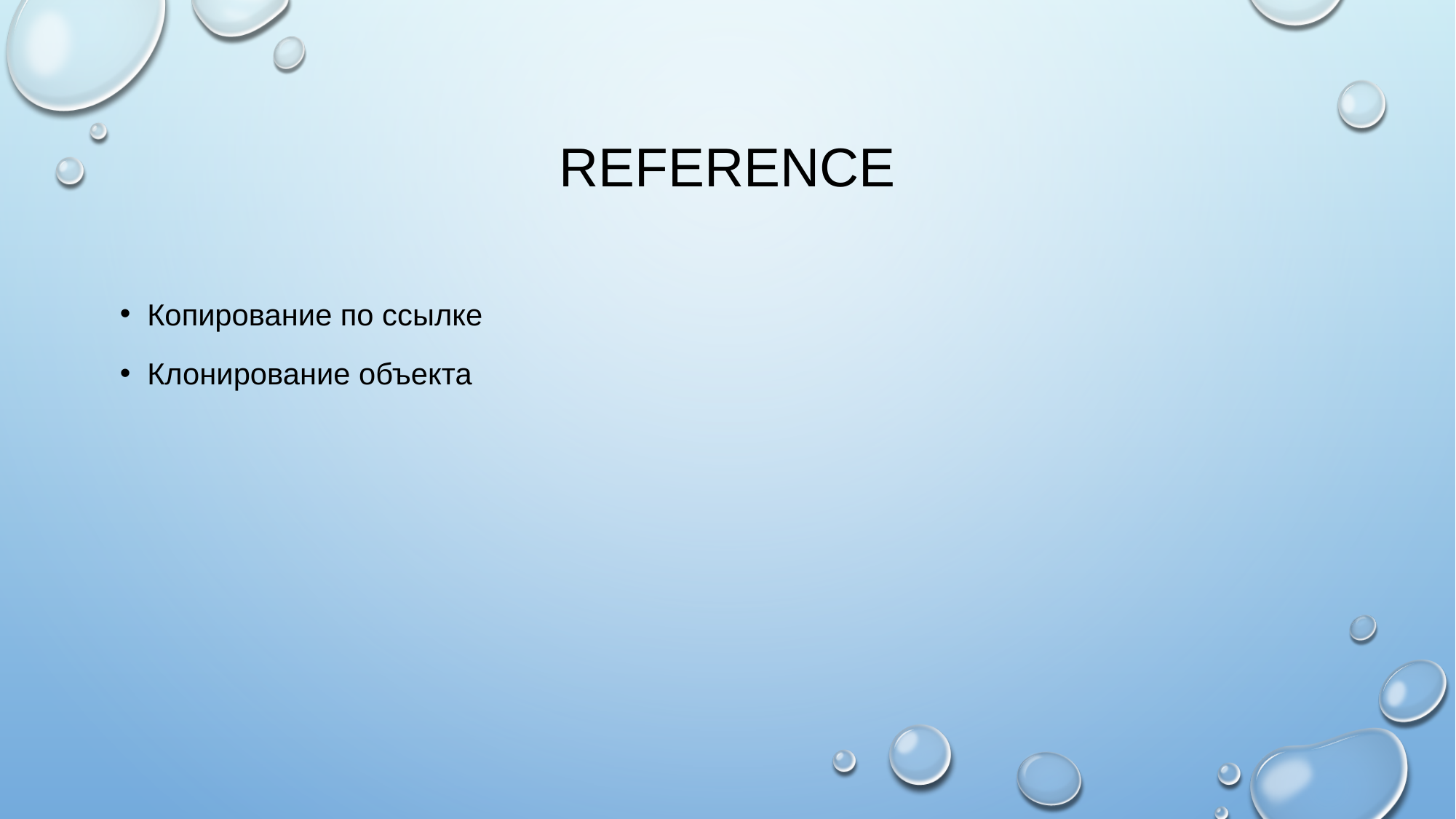

# reference
Копирование по ссылке
Клонирование объекта